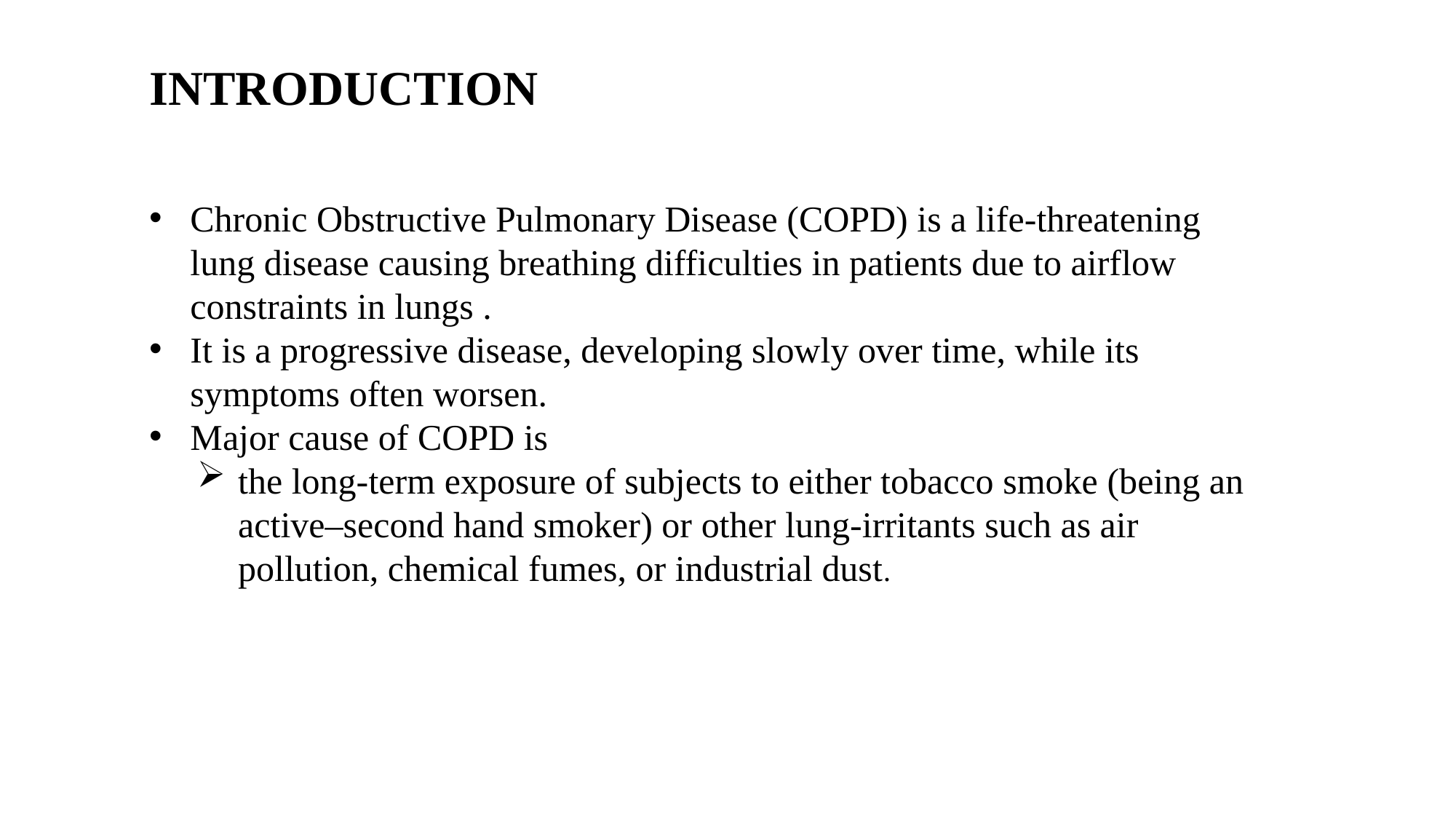

INTRODUCTION

Chronic Obstructive Pulmonary Disease (COPD) is a life-threatening lung disease causing breathing difficulties in patients due to airflow constraints in lungs .
It is a progressive disease, developing slowly over time, while its symptoms often worsen.
Major cause of COPD is
the long-term exposure of subjects to either tobacco smoke (being an active–second hand smoker) or other lung-irritants such as air pollution, chemical fumes, or industrial dust.